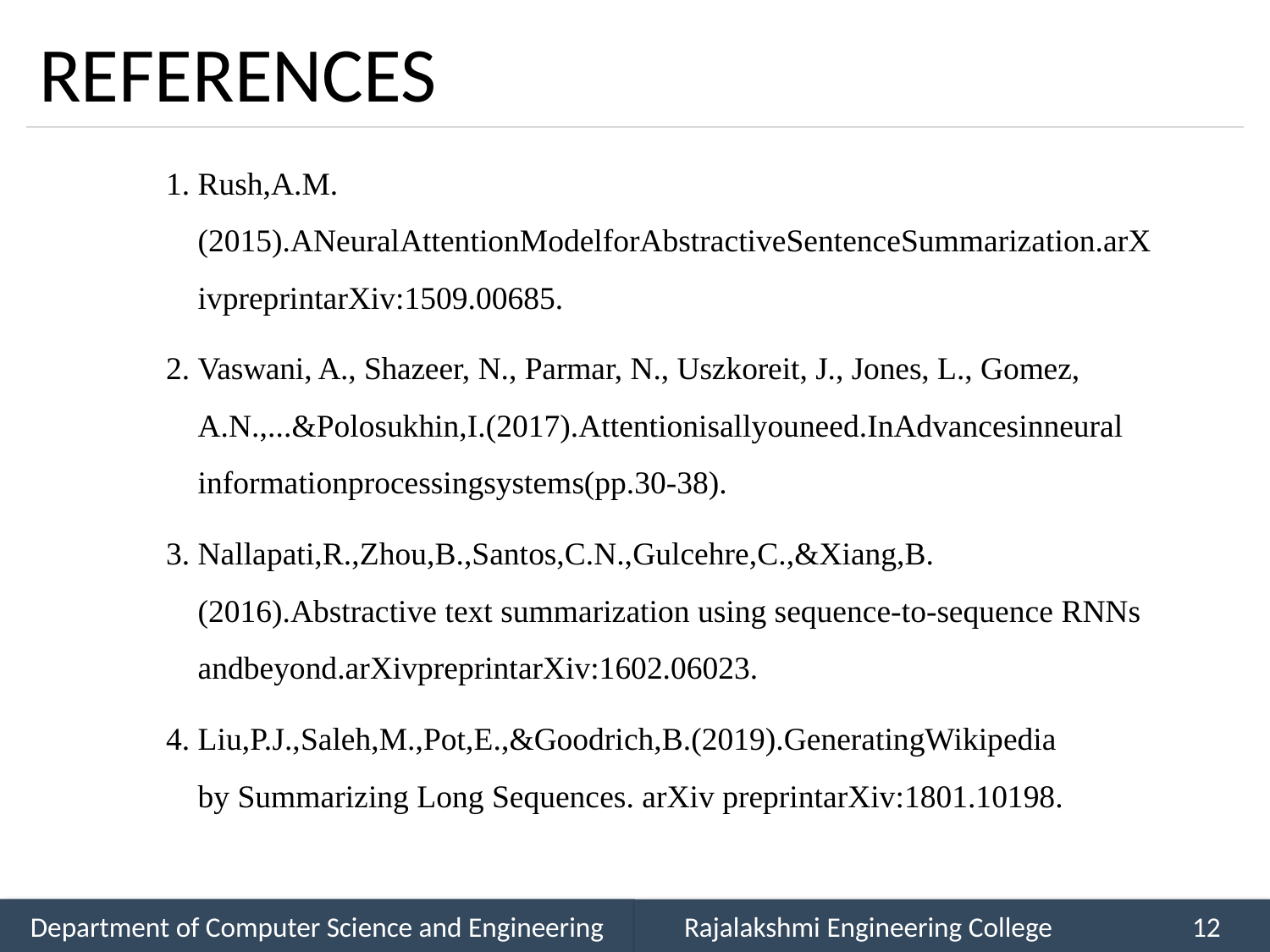

# REFERENCES
Rush,A.M.(2015).ANeuralAttentionModelforAbstractiveSentenceSummarization.arXivpreprintarXiv:1509.00685.
Vaswani, A., Shazeer, N., Parmar, N., Uszkoreit, J., Jones, L., Gomez, A.N.,...&Polosukhin,I.(2017).Attentionisallyouneed.InAdvancesinneural informationprocessingsystems(pp.30-38).
Nallapati,R.,Zhou,B.,Santos,C.N.,Gulcehre,C.,&Xiang,B.(2016).Abstractive text summarization using sequence-to-sequence RNNs andbeyond.arXivpreprintarXiv:1602.06023.
Liu,P.J.,Saleh,M.,Pot,E.,&Goodrich,B.(2019).GeneratingWikipedia by Summarizing Long Sequences. arXiv preprintarXiv:1801.10198.